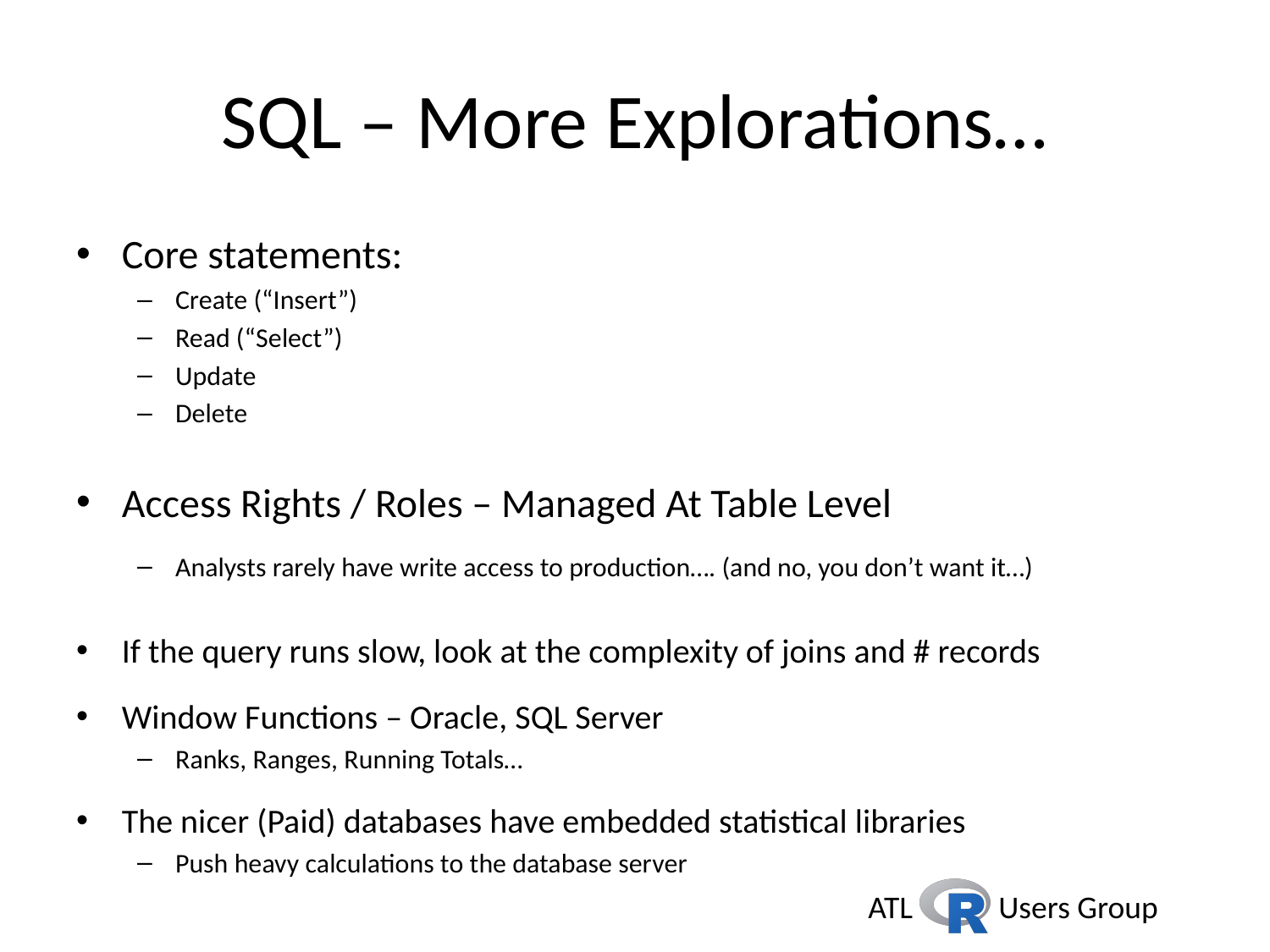

# SQL – More Explorations…
Core statements:
Create (“Insert”)
Read (“Select”)
Update
Delete

Access Rights / Roles – Managed At Table Level

Analysts rarely have write access to production…. (and no, you don’t want it…)

If the query runs slow, look at the complexity of joins and # records

Window Functions – Oracle, SQL Server
Ranks, Ranges, Running Totals…

The nicer (Paid) databases have embedded statistical libraries
Push heavy calculations to the database server